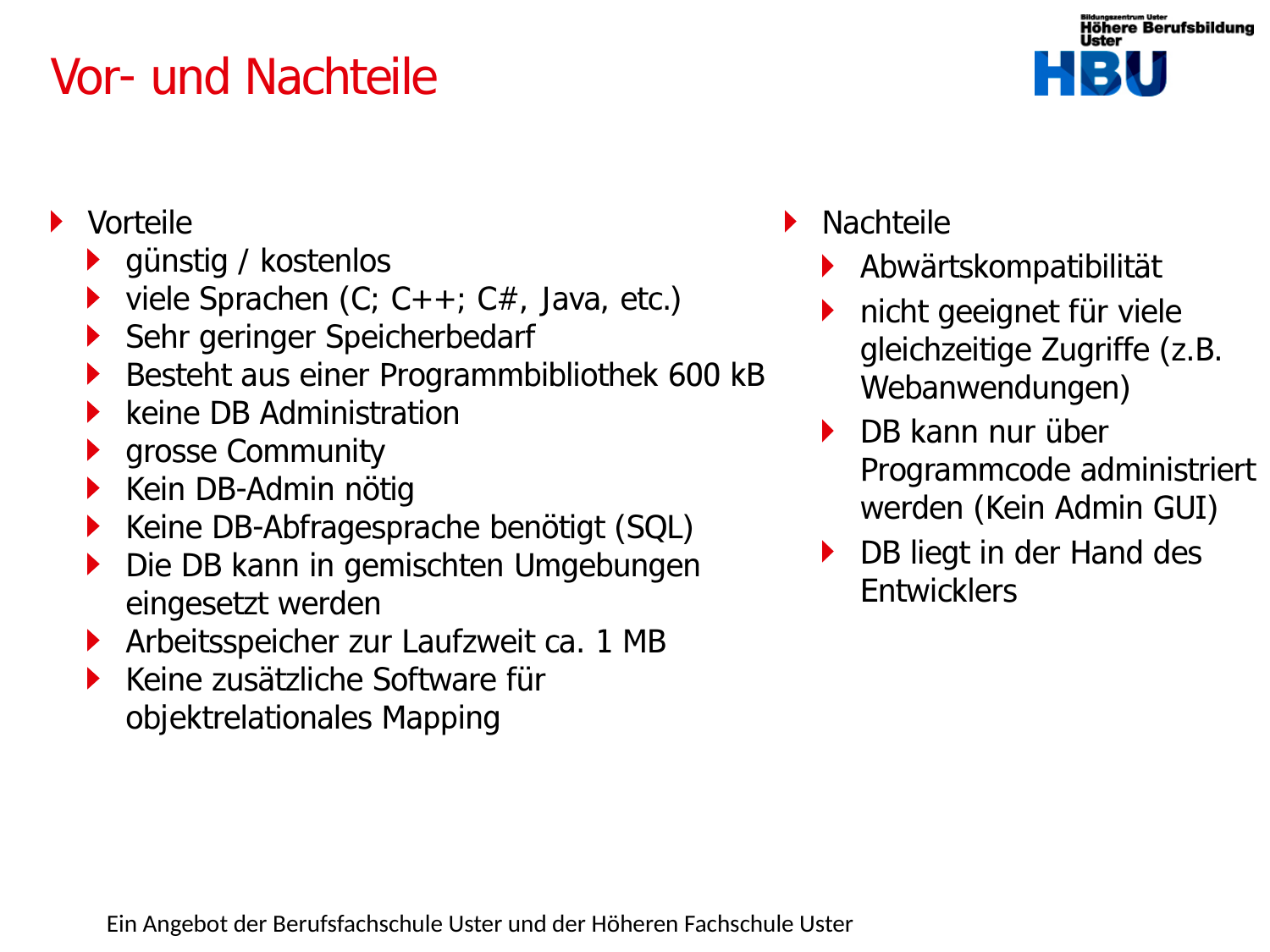

# Vor- und Nachteile
Vorteile
günstig / kostenlos
viele Sprachen (C; C++; C#, Java, etc.)
Sehr geringer Speicherbedarf
Besteht aus einer Programmbibliothek 600 kB
keine DB Administration
grosse Community
Kein DB-Admin nötig
Keine DB-Abfragesprache benötigt (SQL)
Die DB kann in gemischten Umgebungen
eingesetzt werden
Arbeitsspeicher zur Laufzweit ca. 1 MB
Keine zusätzliche Software für
objektrelationales Mapping
Nachteile
Abwärtskompatibilität
nicht geeignet für viele gleichzeitige Zugriffe (z.B. Webanwendungen)
DB kann nur über Programmcode administriert werden (Kein Admin GUI)
DB liegt in der Hand des Entwicklers